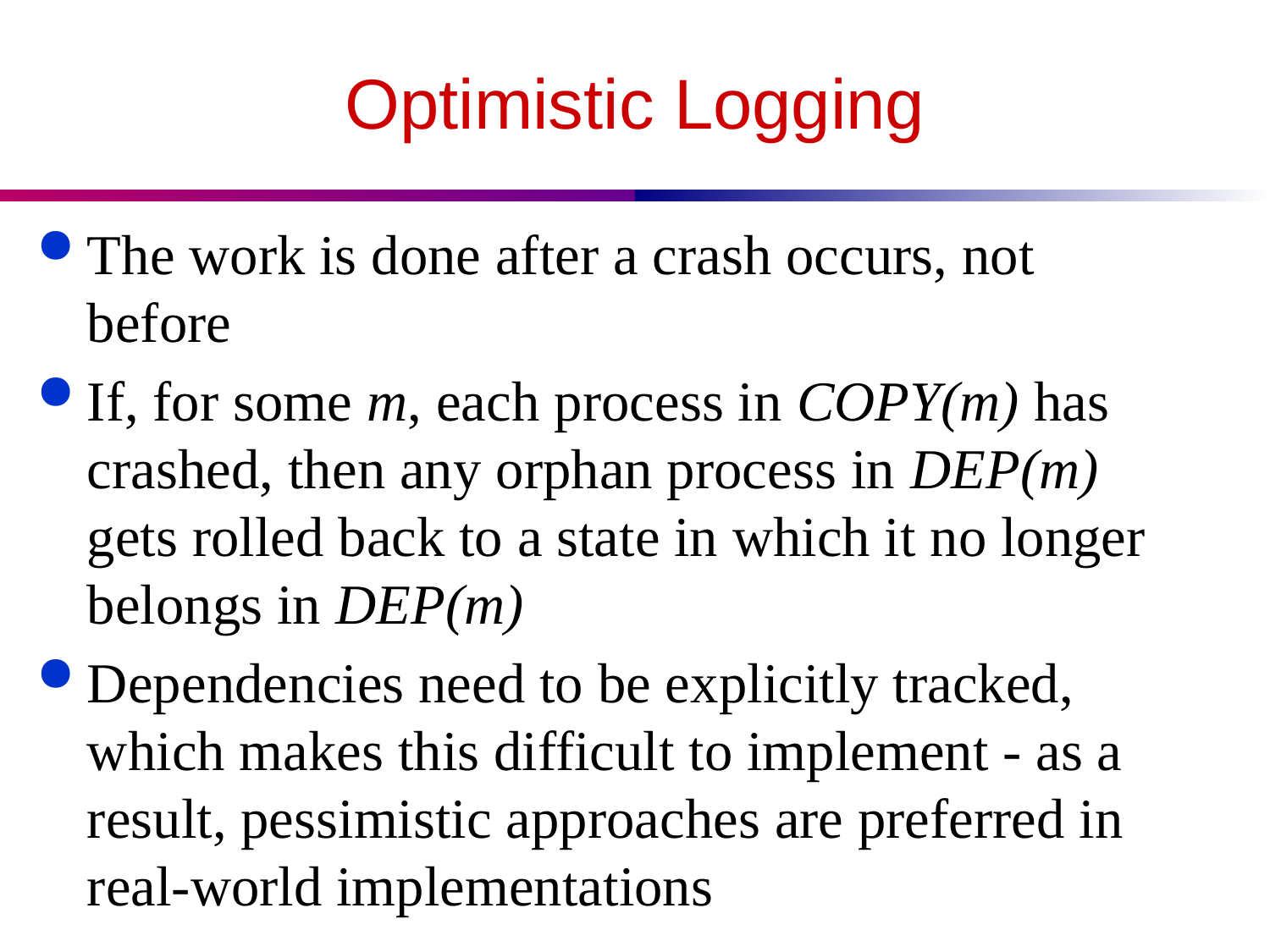

# Optimistic Logging
The work is done after a crash occurs, not before
If, for some m, each process in COPY(m) has crashed, then any orphan process in DEP(m) gets rolled back to a state in which it no longer belongs in DEP(m)
Dependencies need to be explicitly tracked, which makes this difficult to implement - as a result, pessimistic approaches are preferred in real-world implementations